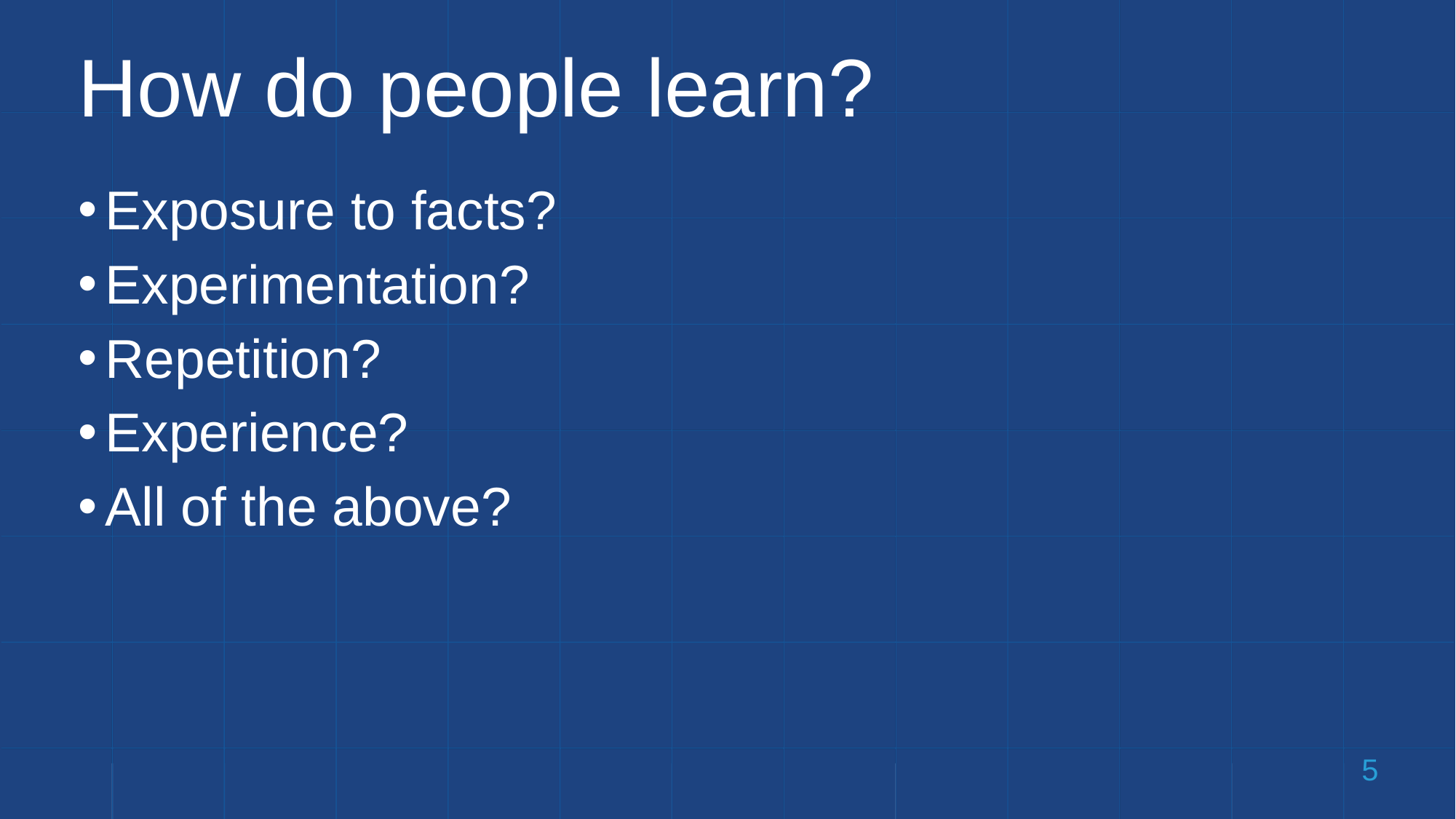

# How do people learn?
Exposure to facts?
Experimentation?
Repetition?
Experience?
All of the above?

5